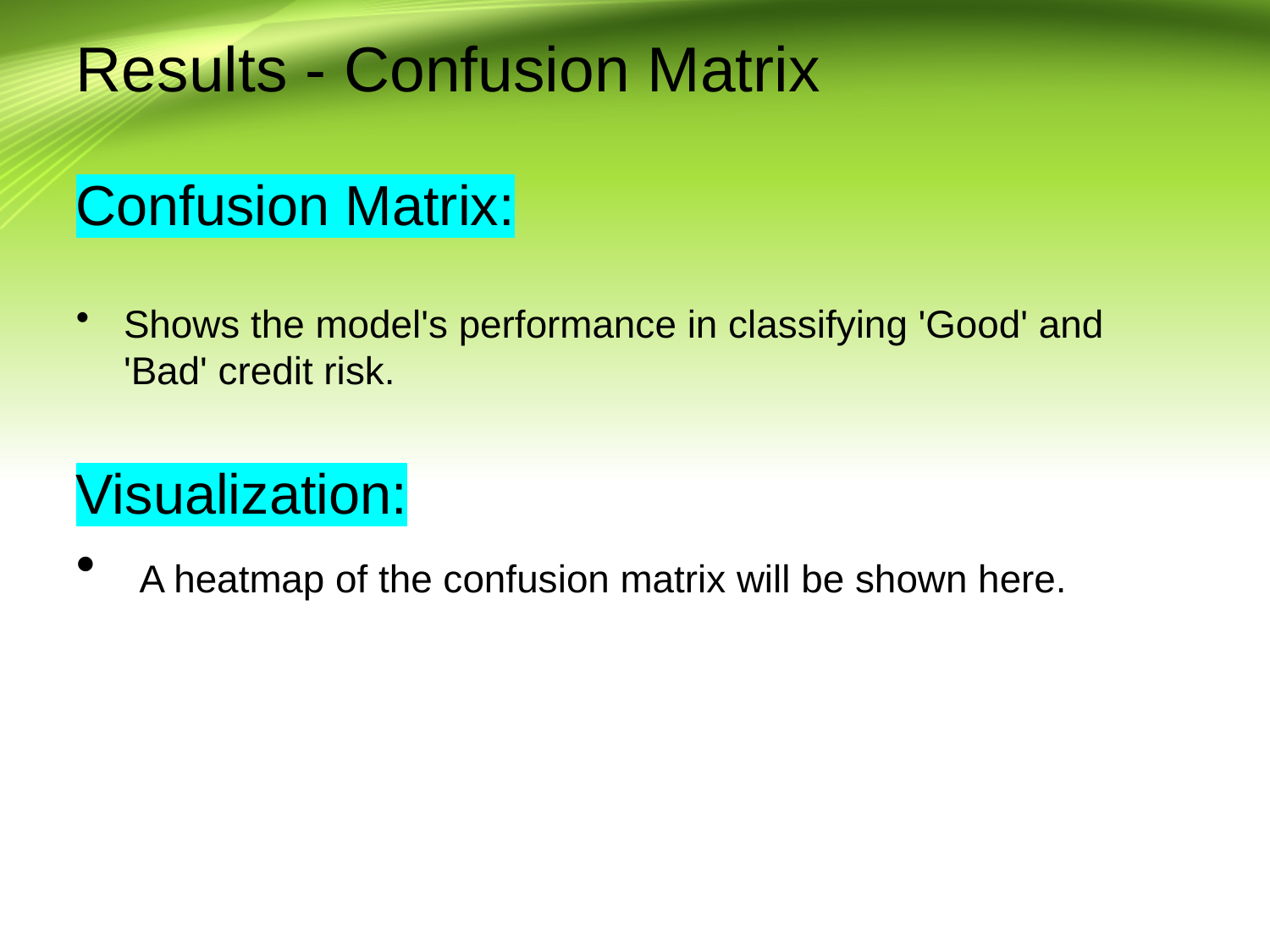

# Results - Confusion Matrix
Confusion Matrix:

Shows the model's performance in classifying 'Good' and 'Bad' credit risk.

Visualization:
 A heatmap of the confusion matrix will be shown here.